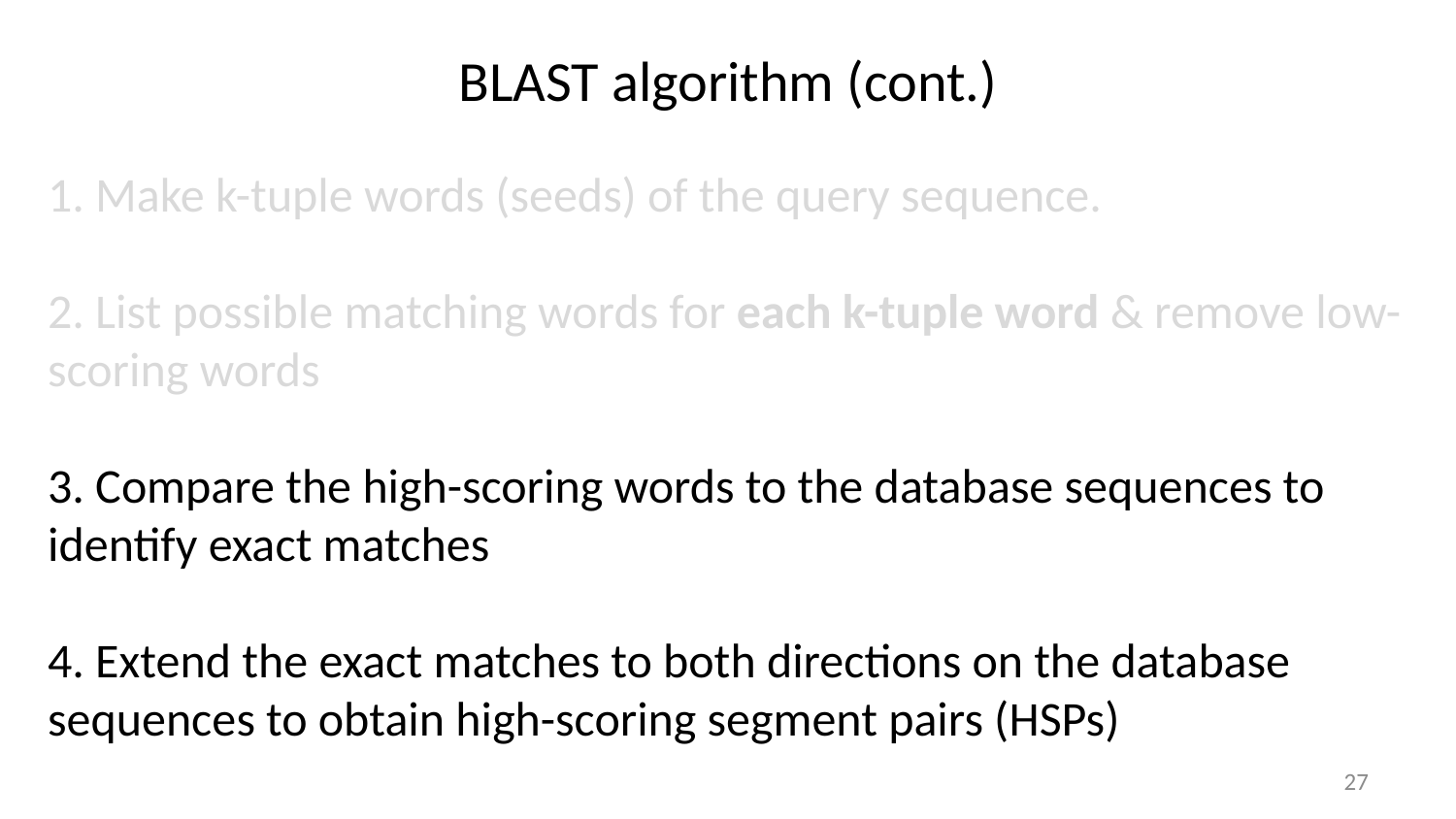

# BLAST algorithm (cont.)
1. Make k-tuple words (seeds) of the query sequence.

2. List possible matching words for each k-tuple word & remove low-scoring words

3. Compare the high-scoring words to the database sequences to identify exact matches

4. Extend the exact matches to both directions on the database sequences to obtain high-scoring segment pairs (HSPs)
27